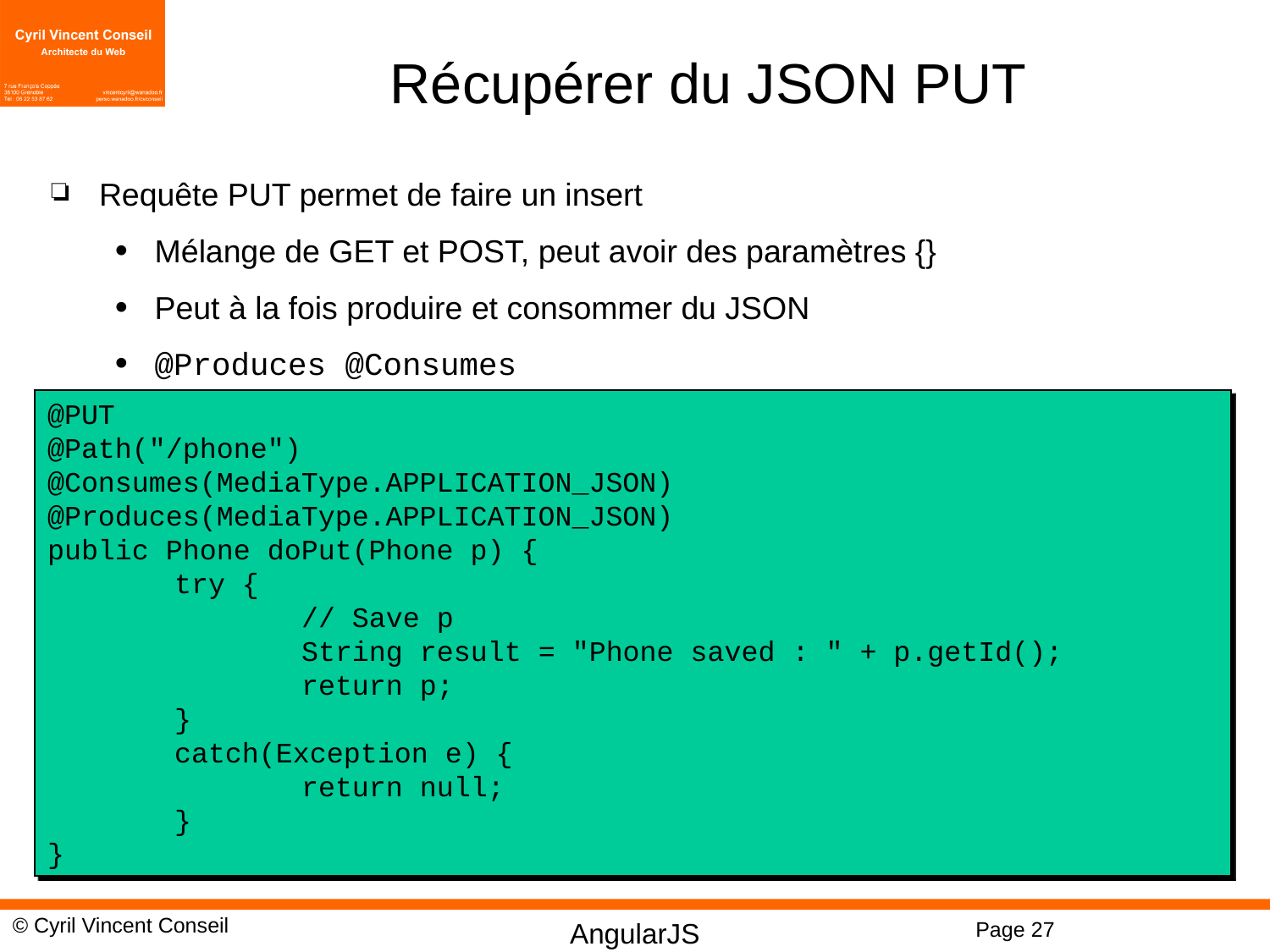

# Récupérer du JSON PUT
Requête PUT permet de faire un insert
Mélange de GET et POST, peut avoir des paramètres {}
Peut à la fois produire et consommer du JSON
@Produces @Consumes

@PUT
@Path("/phone")
@Consumes(MediaType.APPLICATION_JSON)
@Produces(MediaType.APPLICATION_JSON)
public Phone doPut(Phone p) {
	try {
		// Save p
		String result = "Phone saved : " + p.getId();
		return p;
	}
	catch(Exception e) {
		return null;
	}
}